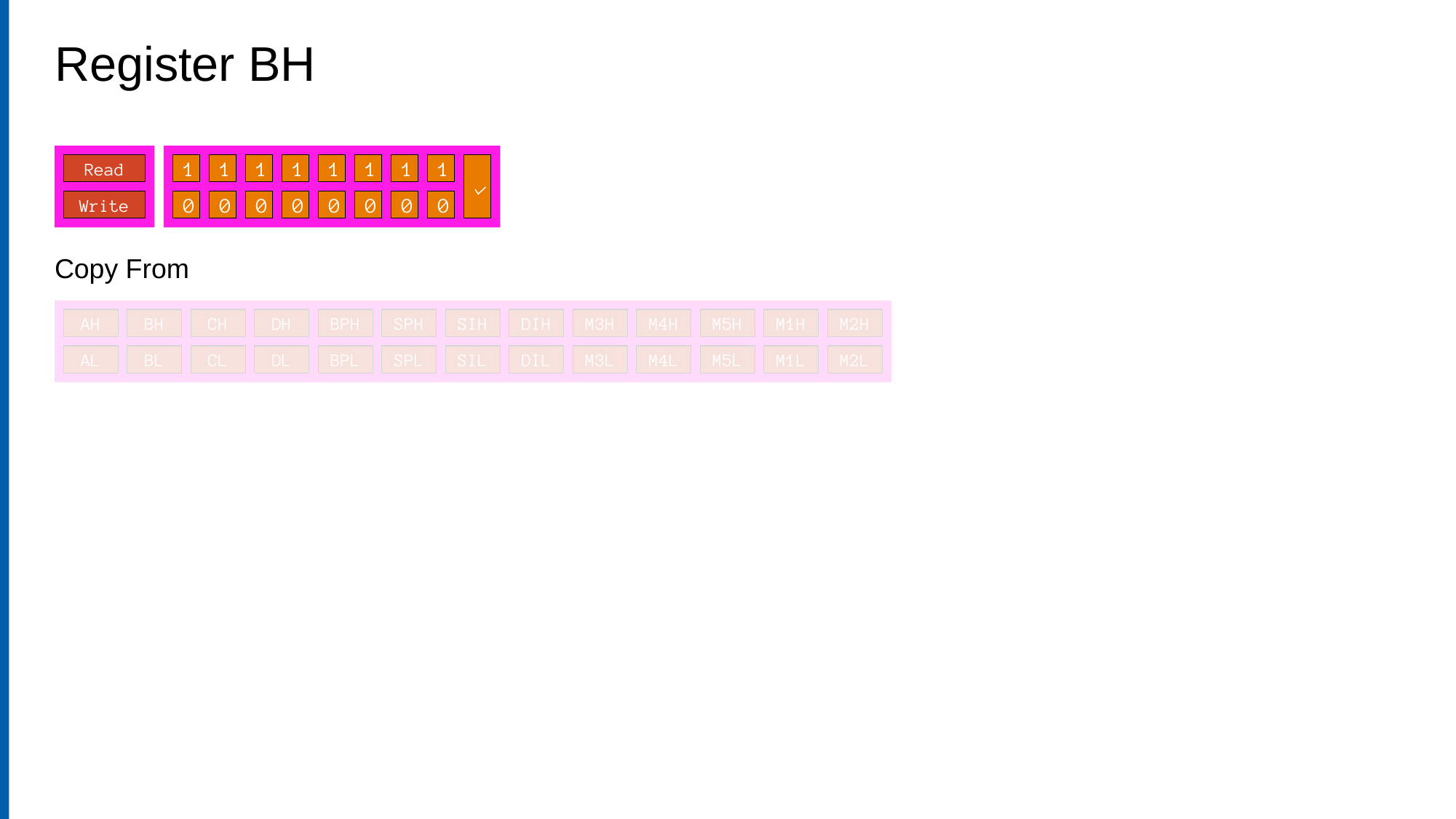

Register BH

Read
1
1
1
1
1
1
1
1
1
1
1
1
1
1
1
1
1
1
1
1
1
1
1
1
1
1
1
1
1
1
1
1
✓
✓
✓
✓
✓
✓
✓
✓
✓
✓
✓
Write
0
0
0
0
0
0
0
0
0
0
0
0
0
0
0
0
0
0
0
0
0
0
0
0
0
0
0
0
0
0
0
0
Copy From

AH
BH
CH
DH
BPH
SPH
SIH
DIH
M3H
M4H
M5H
M1H
M2H
AL
BL
CL
DL
BPL
SPL
SIL
DIL
M3L
M4L
M5L
M1L
M2L